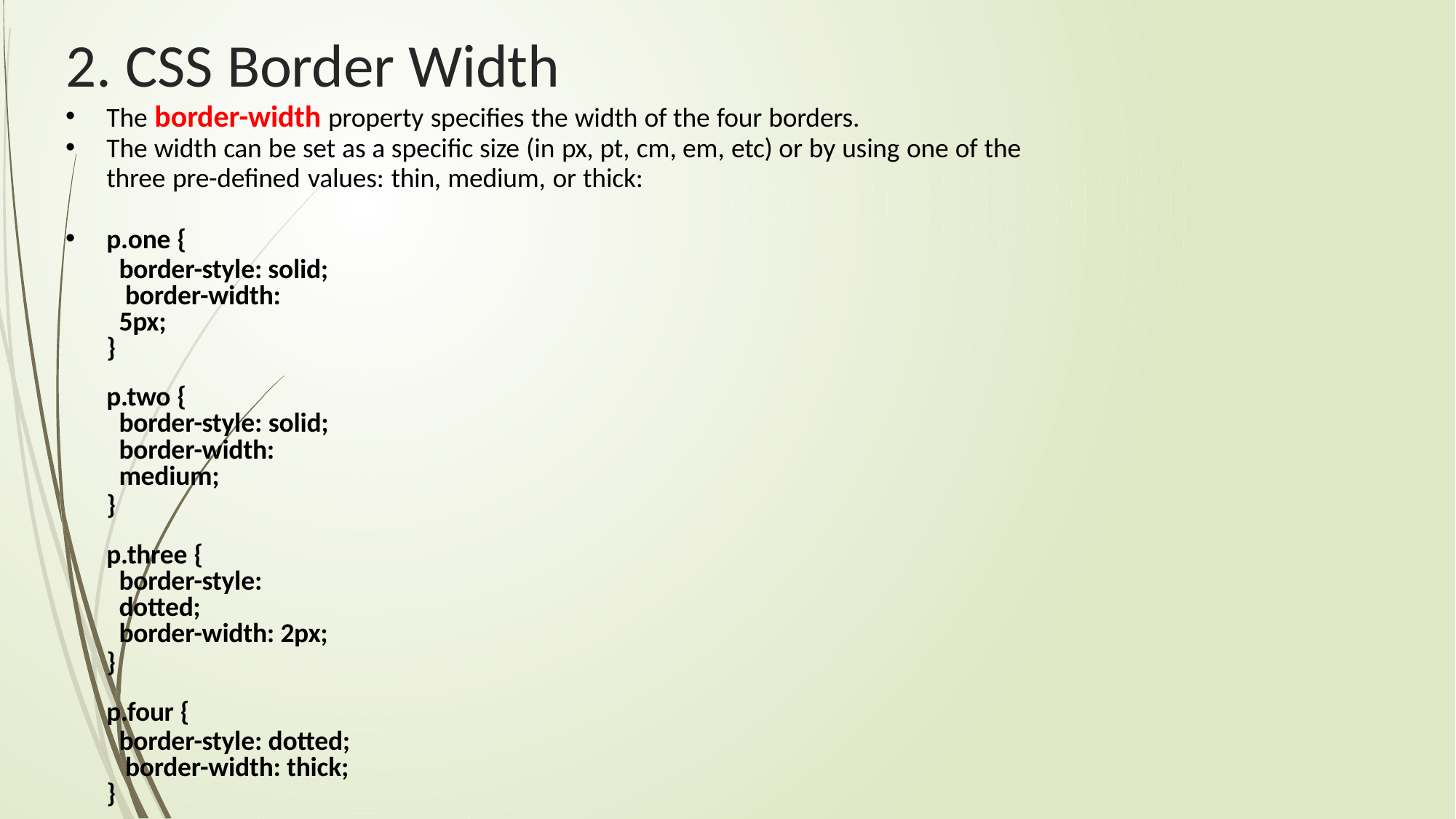

# 2. CSS Border Width
The border-width property specifies the width of the four borders.
The width can be set as a specific size (in px, pt, cm, em, etc) or by using one of the
three pre-defined values: thin, medium, or thick:

p.one {
border-style: solid;  border-width: 5px;
}
p.two {
border-style: solid;
border-width: medium;
}
p.three {
border-style: dotted;
border-width: 2px;
}
p.four {
border-style: dotted;  border-width: thick;
}